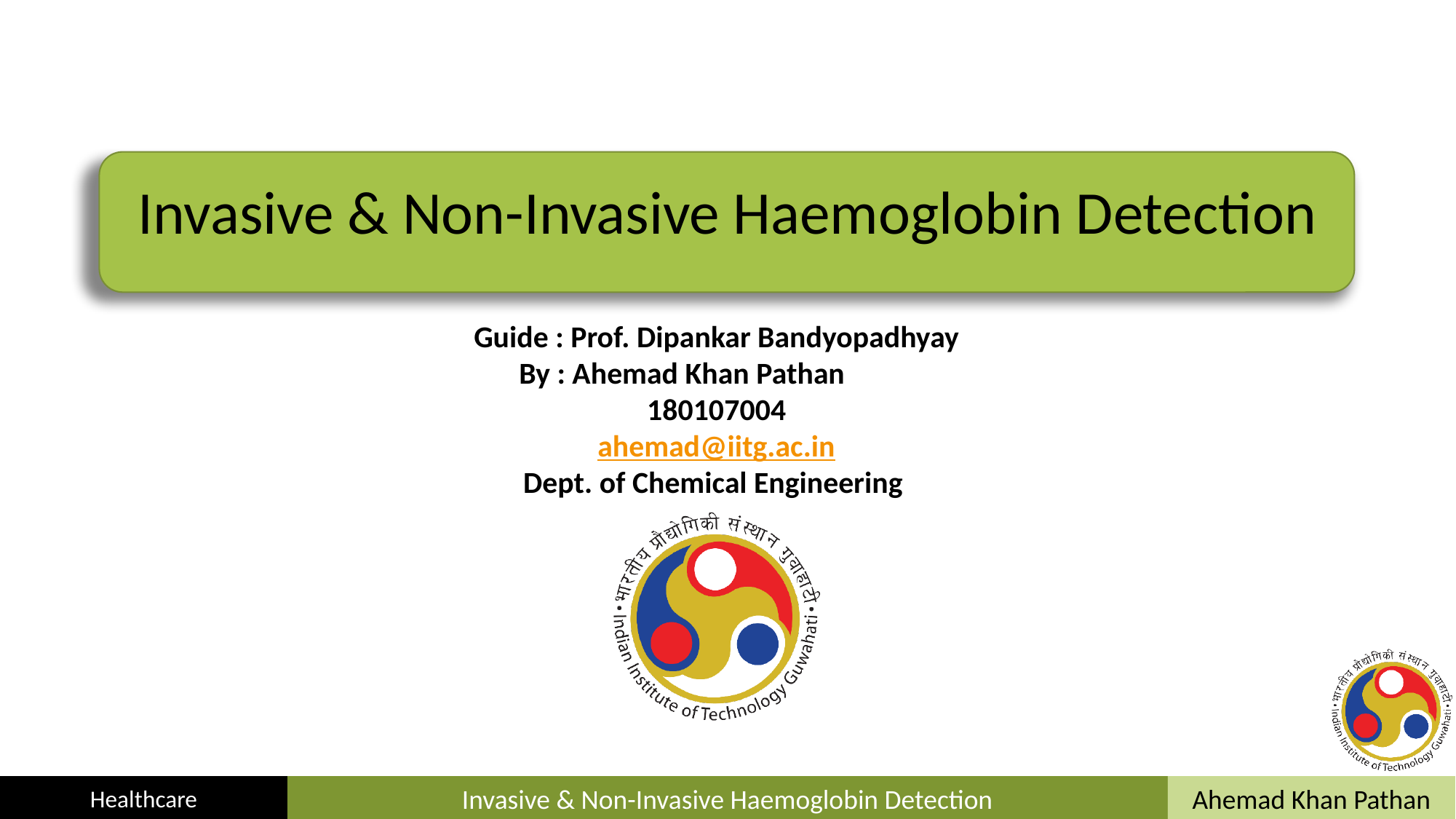

# Invasive & Non-Invasive Haemoglobin Detection
Guide : Prof. Dipankar Bandyopadhyay
   By : Ahemad Khan Pathan
180107004
ahemad@iitg.ac.in
Dept. of Chemical Engineering
Healthcare
Invasive & Non-Invasive Haemoglobin Detection
Ahemad Khan Pathan